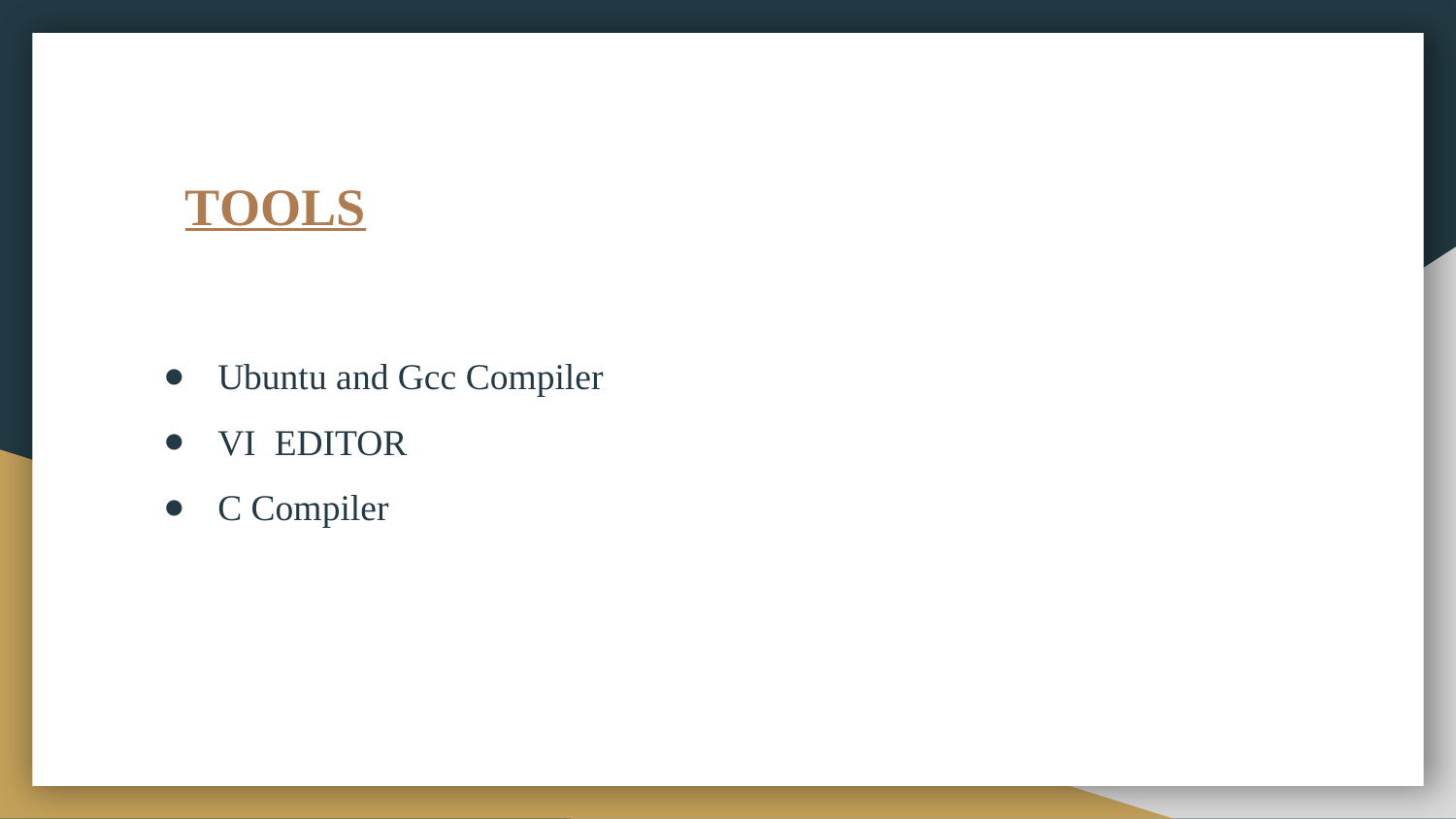

# TOOLS
Ubuntu and Gcc Compiler
VI  EDITOR
C Compiler